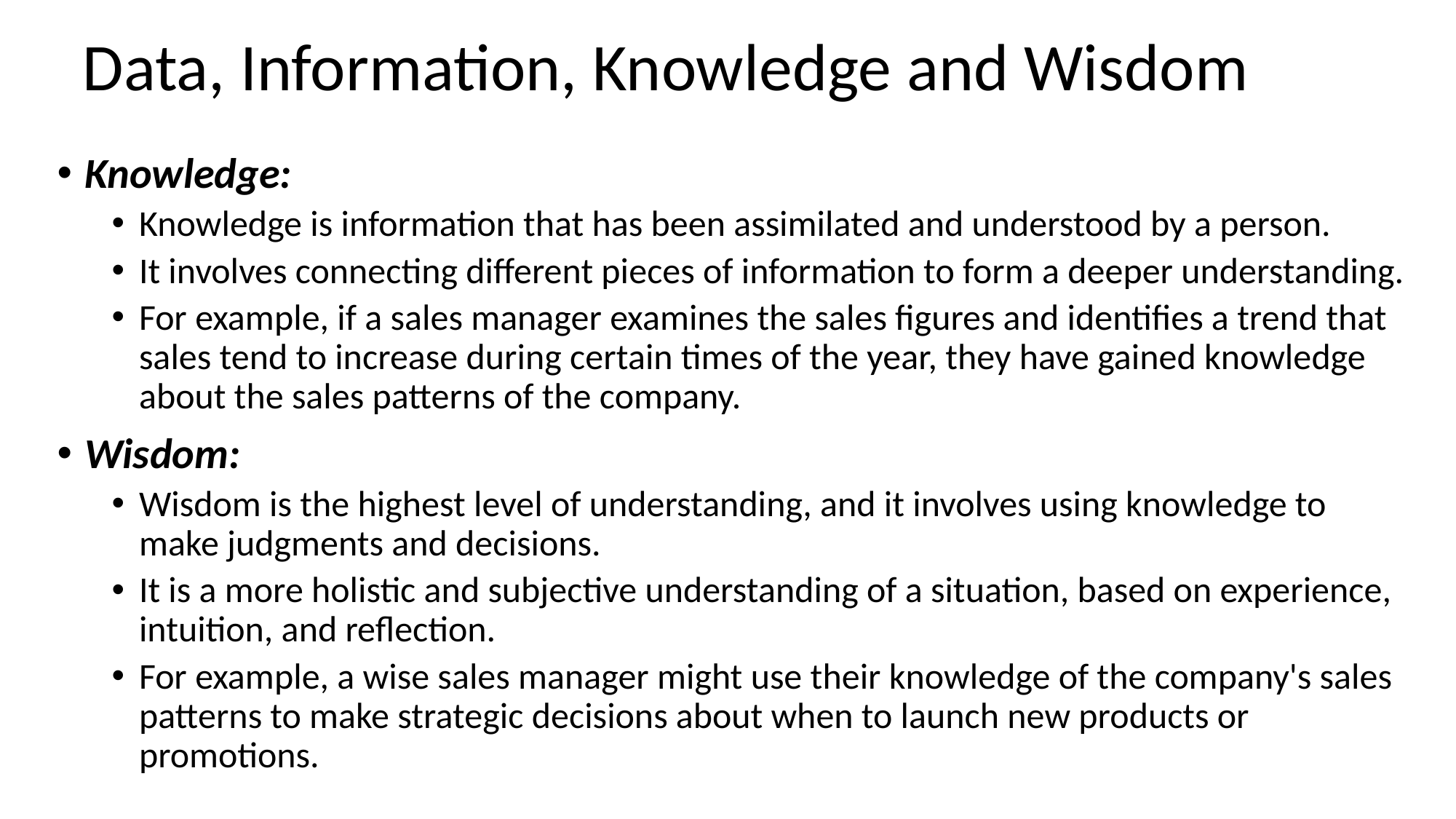

# Data, Information, Knowledge and Wisdom
Knowledge:
Knowledge is information that has been assimilated and understood by a person.
It involves connecting different pieces of information to form a deeper understanding.
For example, if a sales manager examines the sales figures and identifies a trend that sales tend to increase during certain times of the year, they have gained knowledge about the sales patterns of the company.
Wisdom:
Wisdom is the highest level of understanding, and it involves using knowledge to make judgments and decisions.
It is a more holistic and subjective understanding of a situation, based on experience, intuition, and reflection.
For example, a wise sales manager might use their knowledge of the company's sales patterns to make strategic decisions about when to launch new products or promotions.